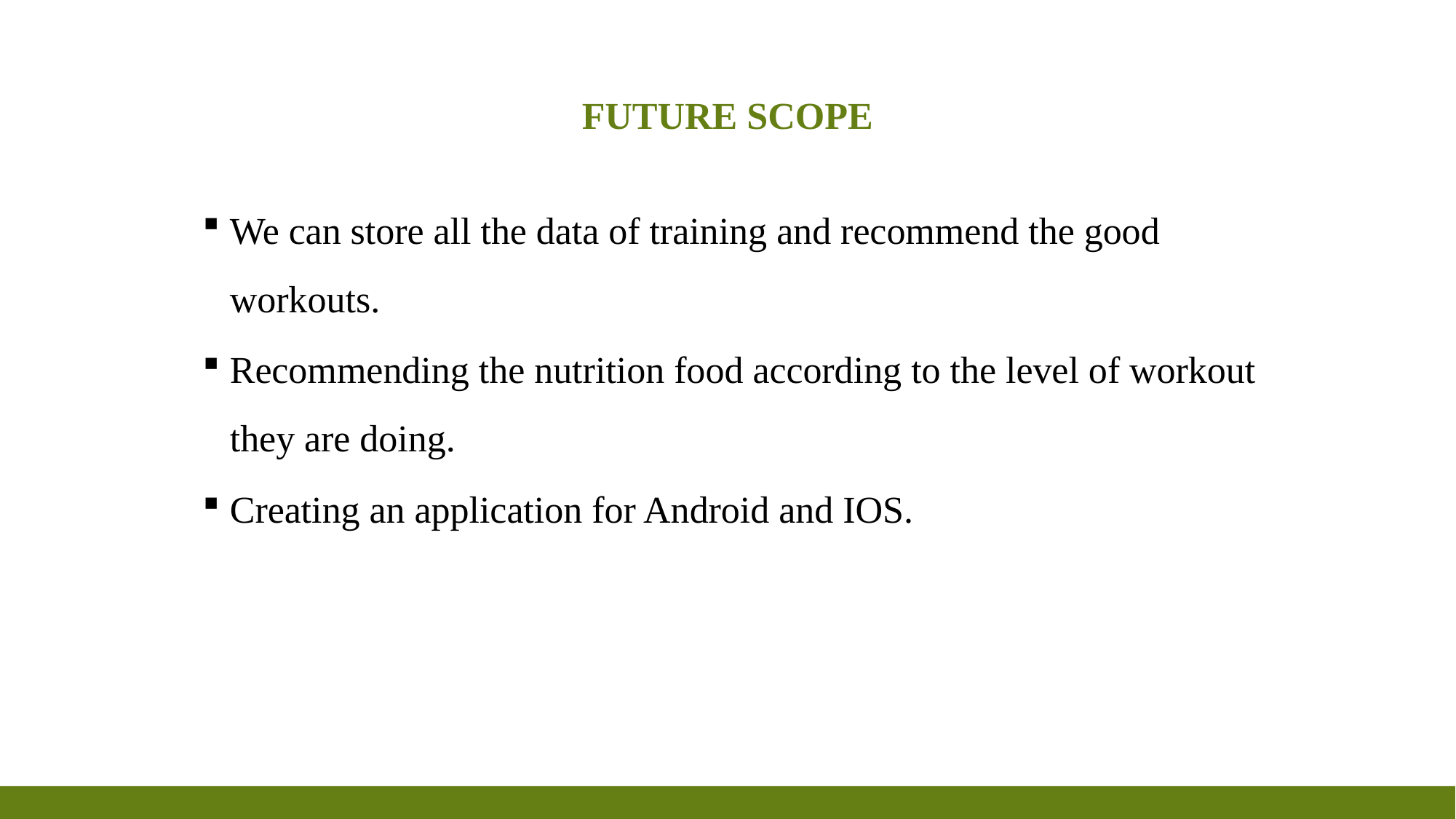

FUTURE SCOPE
We can store all the data of training and recommend the good workouts.
Recommending the nutrition food according to the level of workout they are doing.
Creating an application for Android and IOS.